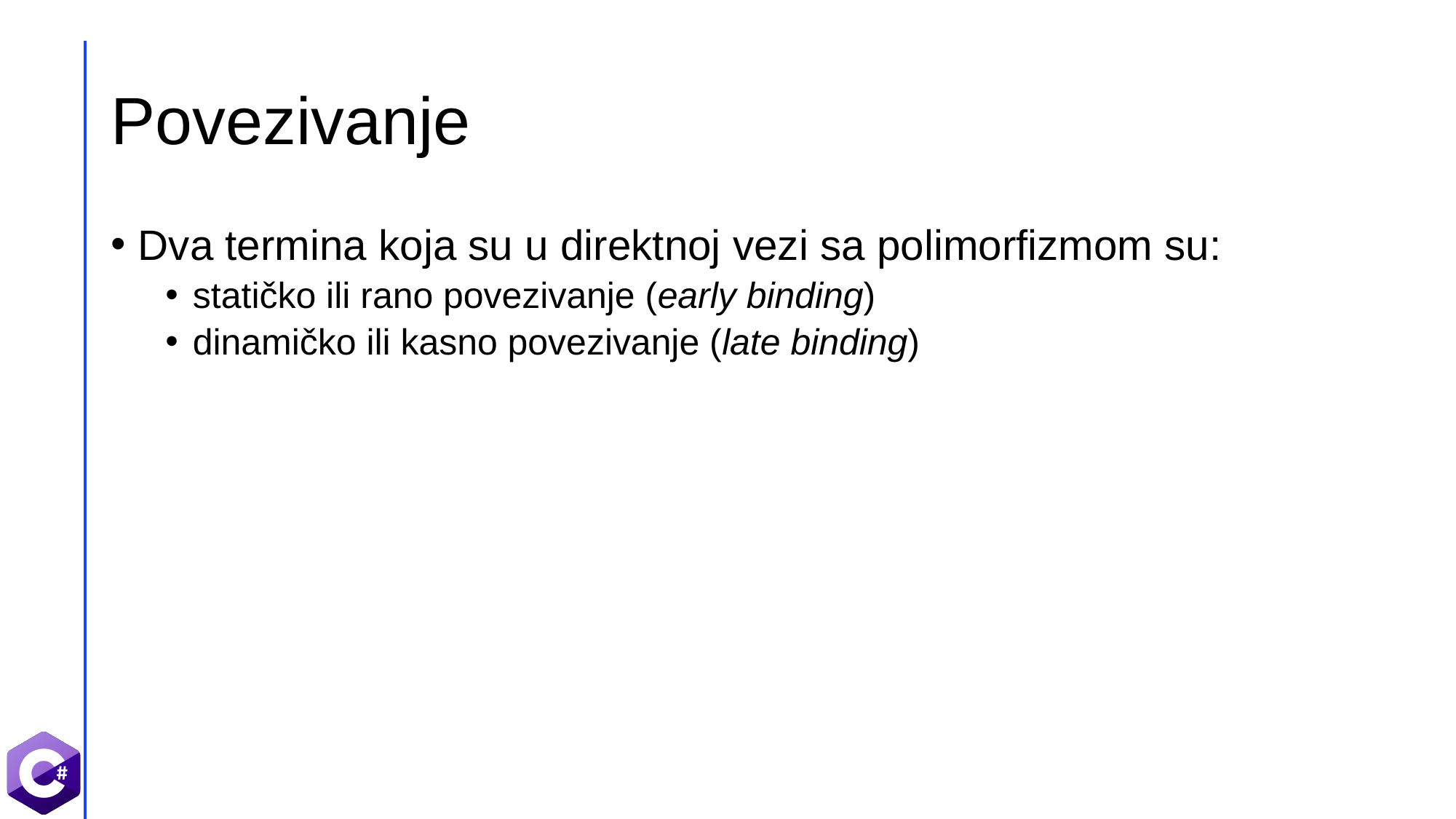

# Povezivanje
Dva termina koja su u direktnoj vezi sa polimorfizmom su:
statičko ili rano povezivanje (early binding)
dinamičko ili kasno povezivanje (late binding)